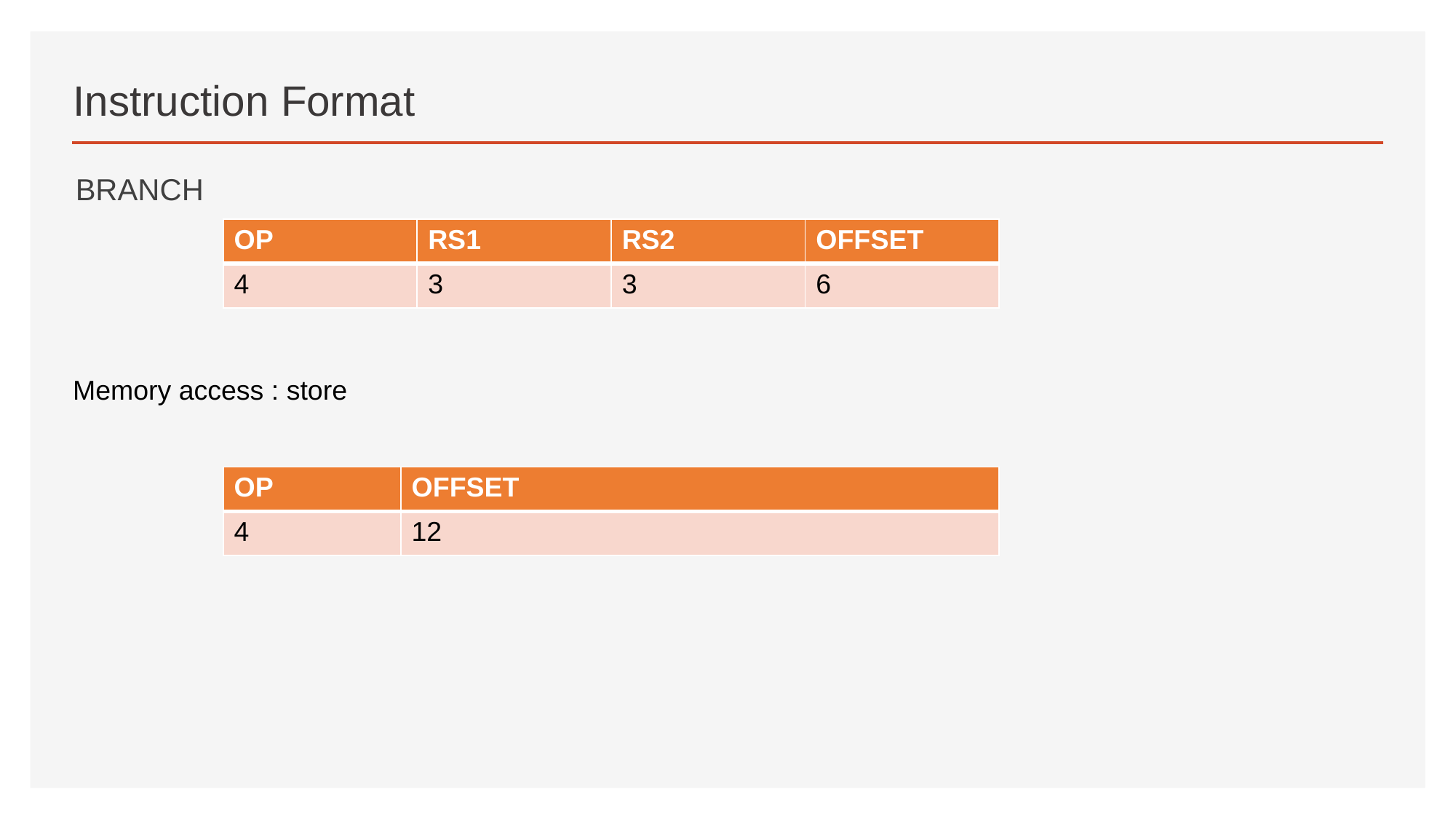

# Instruction Format
BRANCH
| OP | RS1 | RS2 | OFFSET |
| --- | --- | --- | --- |
| 4 | 3 | 3 | 6 |
Memory access : store
| OP | OFFSET |
| --- | --- |
| 4 | 12 |